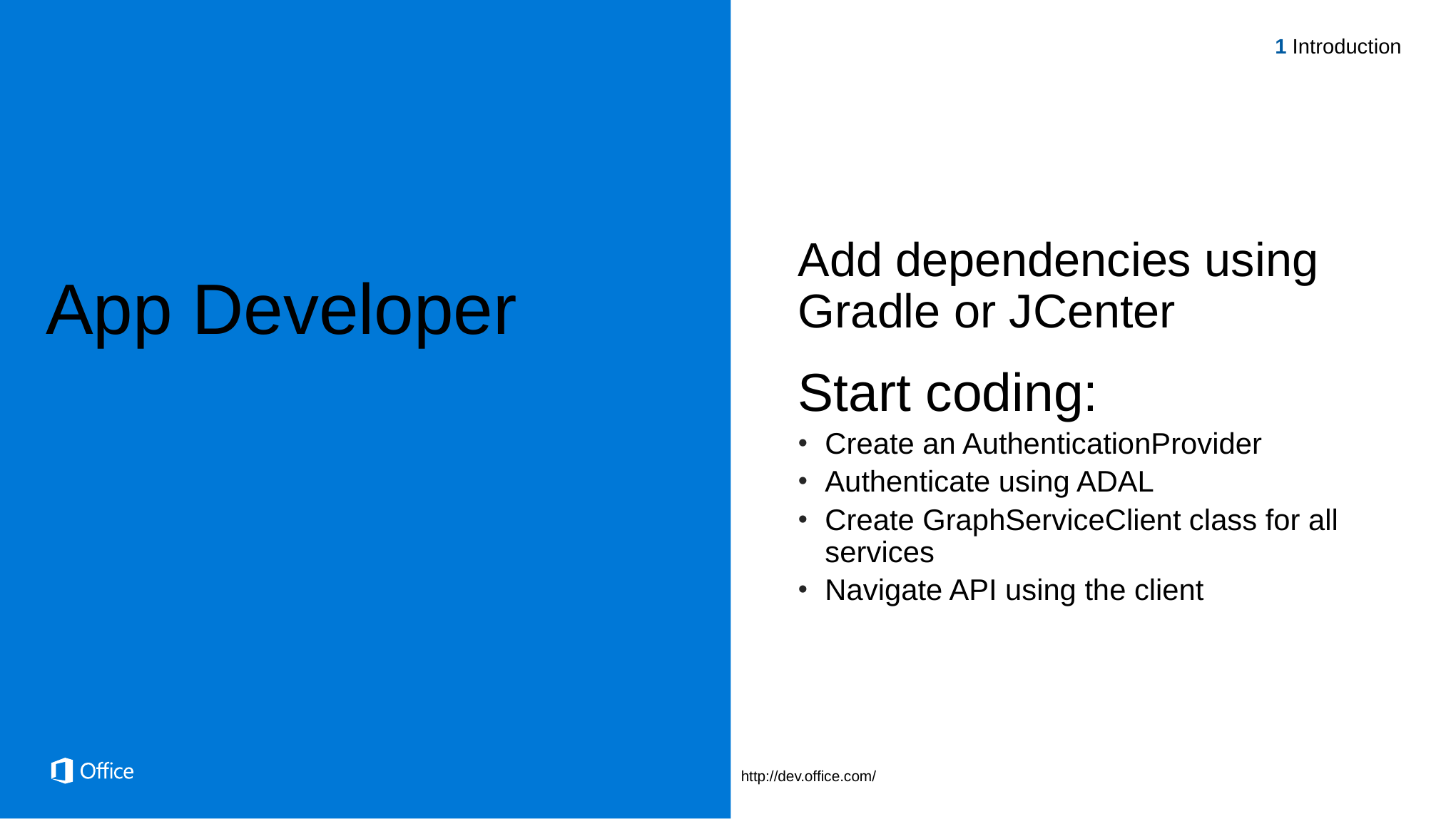

1 Introduction

Add dependencies using
Gradle or JCenter
Start coding:
Create an AuthenticationProvider
Authenticate using ADAL
Create GraphServiceClient class for all services
Navigate API using the client
App Developer